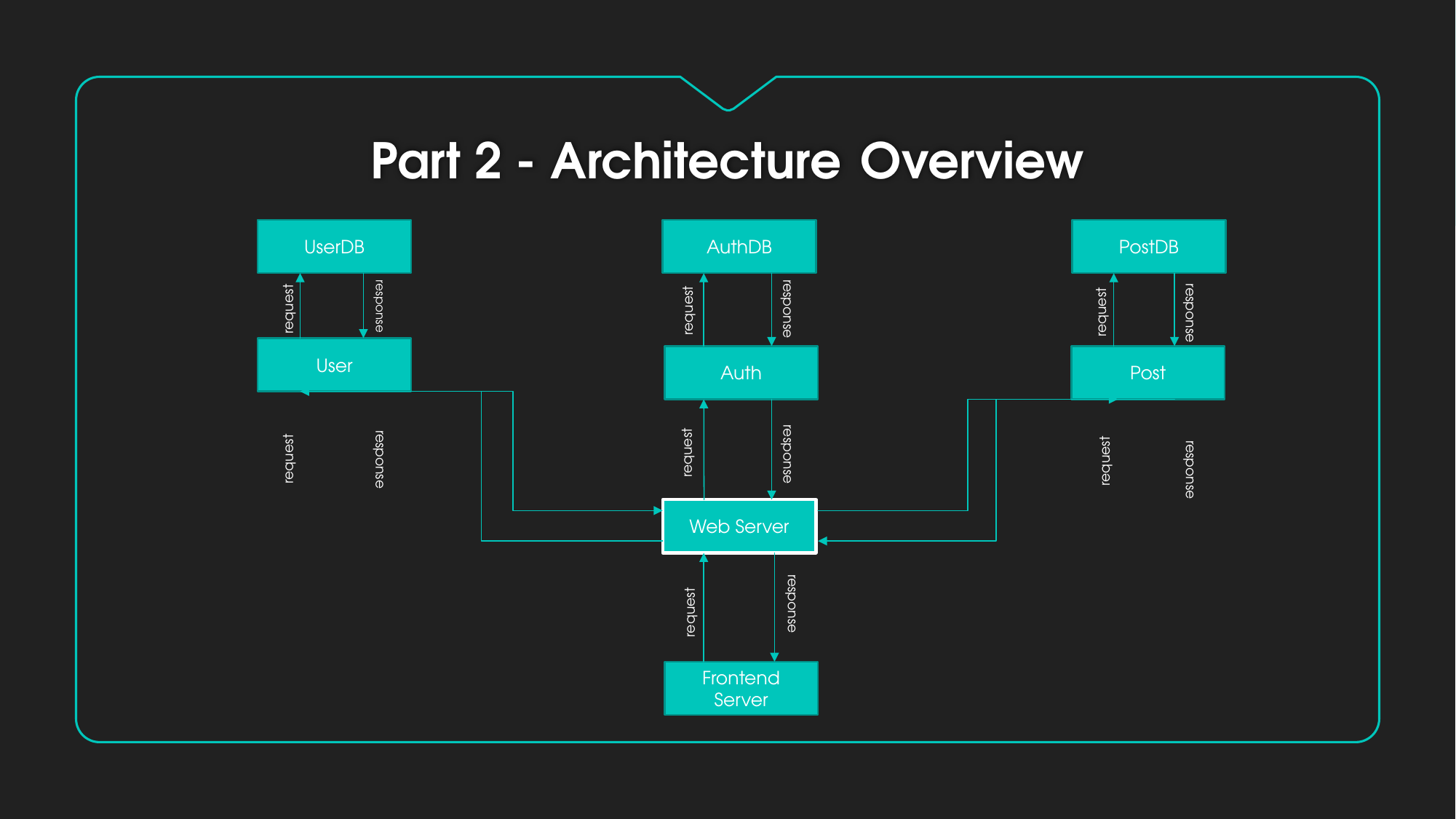

# Part 2 - Architecture Overview
UserDB
AuthDB
PostDB
request
request
request
response
response
response
User
Auth
Post
request
request
request
response
response
response
Web Server
request
response
Frontend Server